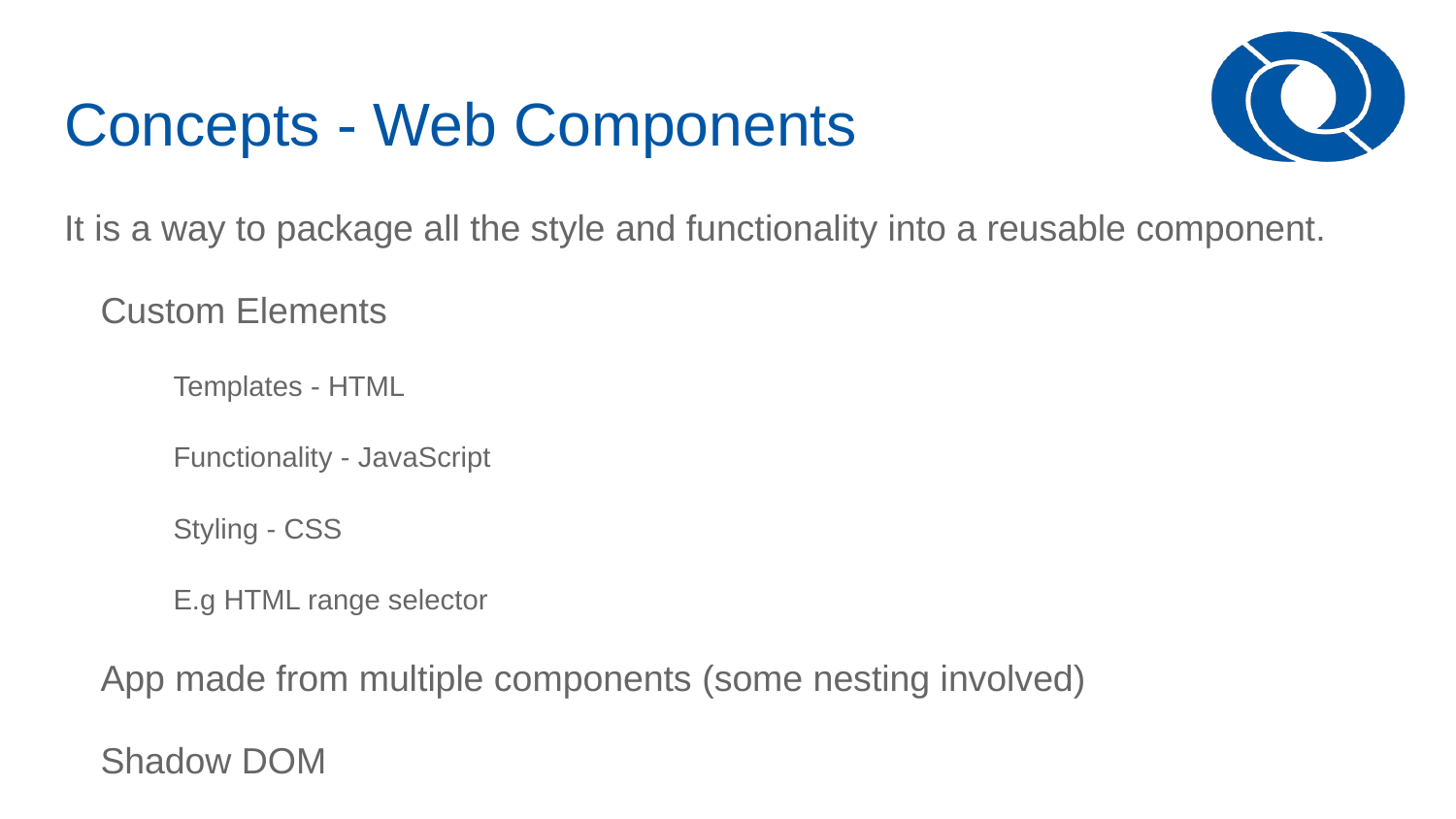

# Concepts - Web Components
It is a way to package all the style and functionality into a reusable component.
Custom Elements
Templates - HTML
Functionality - JavaScript
Styling - CSS
E.g HTML range selector
App made from multiple components (some nesting involved)
Shadow DOM
Can encapsulate everything into the component
Control what other devs can use